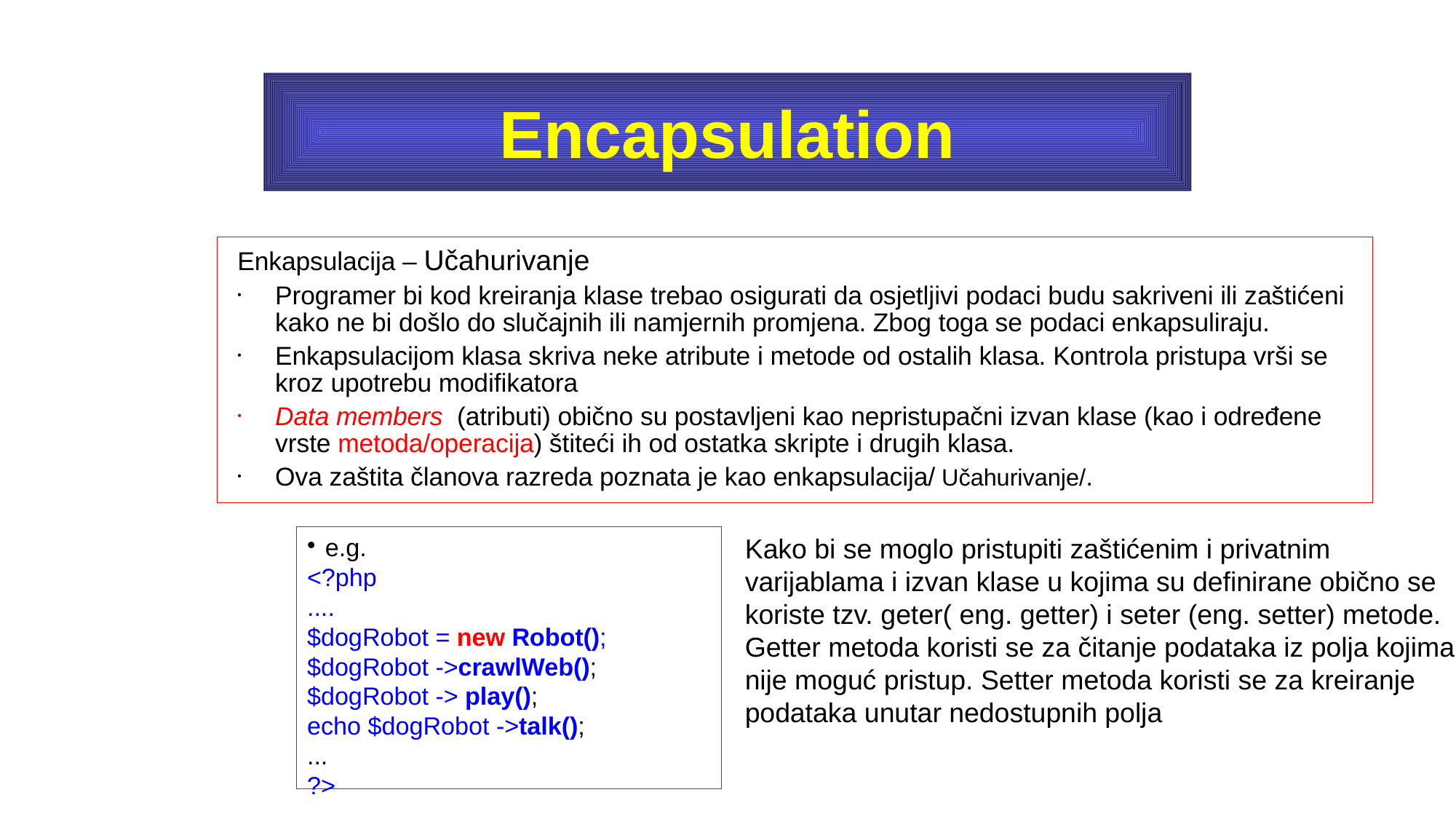

# Encapsulation
Enkapsulacija – Učahurivanje
Programer bi kod kreiranja klase trebao osigurati da osjetljivi podaci budu sakriveni ili zaštićeni kako ne bi došlo do slučajnih ili namjernih promjena. Zbog toga se podaci enkapsuliraju.
Enkapsulacijom klasa skriva neke atribute i metode od ostalih klasa. Kontrola pristupa vrši se kroz upotrebu modifikatora
Data members  (atributi) obično su postavljeni kao nepristupačni izvan klase (kao i određene vrste metoda/operacija) štiteći ih od ostatka skripte i drugih klasa.
Ova zaštita članova razreda poznata je kao enkapsulacija/ Učahurivanje/.
 e.g.
<?php
....
$dogRobot = new Robot();
$dogRobot ->crawlWeb();
$dogRobot -> play();
echo $dogRobot ->talk();
...
?>
Kako bi se moglo pristupiti zaštićenim i privatnim varijablama i izvan klase u kojima su definirane obično se koriste tzv. geter( eng. getter) i seter (eng. setter) metode. Getter metoda koristi se za čitanje podataka iz polja kojima nije moguć pristup. Setter metoda koristi se za kreiranje podataka unutar nedostupnih polja